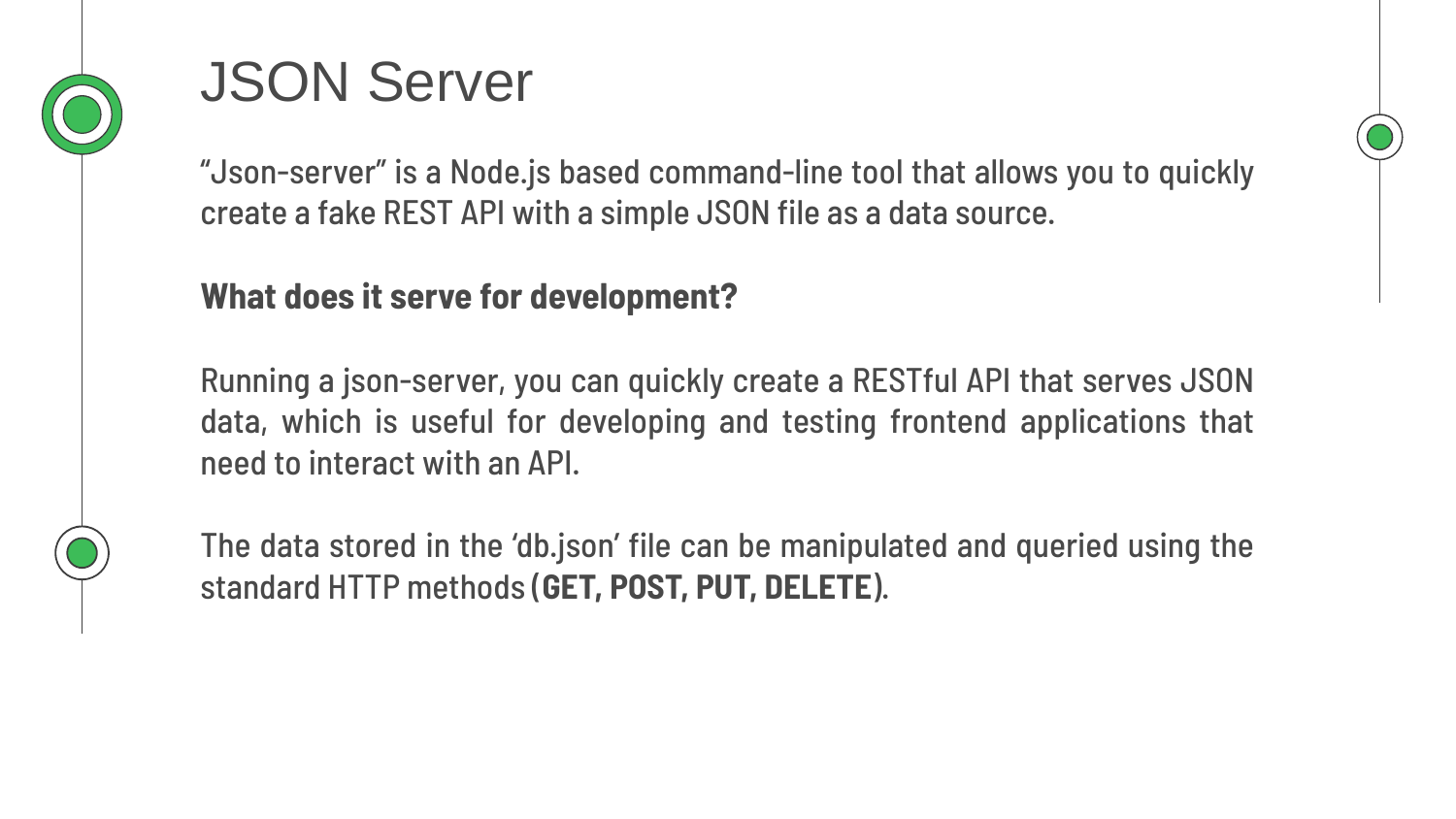

JSON Server
“Json-server” is a Node.js based command-line tool that allows you to quickly create a fake REST API with a simple JSON file as a data source.

What does it serve for development?

Running a json-server, you can quickly create a RESTful API that serves JSON data, which is useful for developing and testing frontend applications that need to interact with an API.

The data stored in the ‘db.json’ file can be manipulated and queried using the standard HTTP methods (GET, POST, PUT, DELETE).